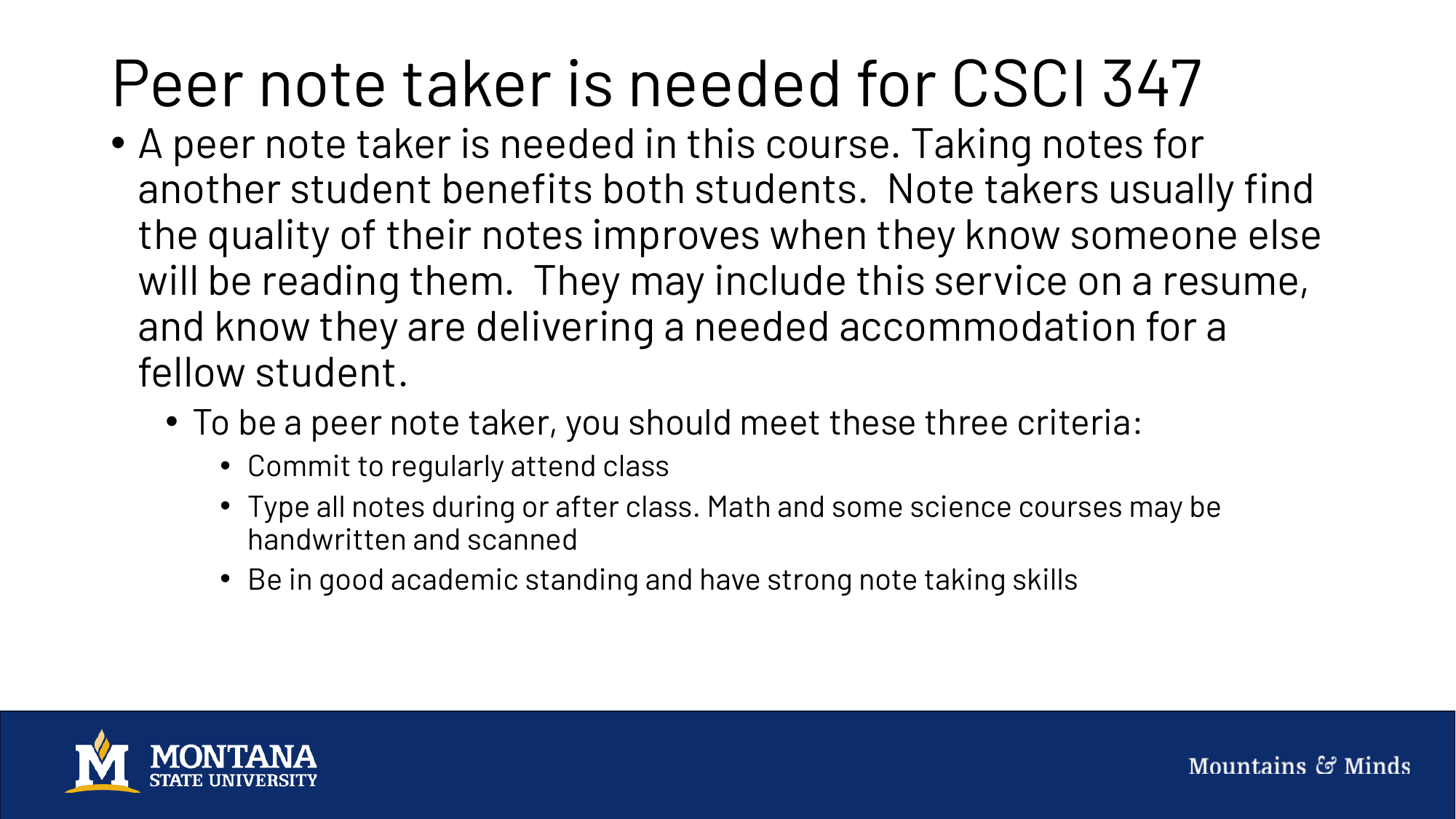

# Peer note taker is needed for CSCI 347
A peer note taker is needed in this course. Taking notes for another student benefits both students.  Note takers usually find the quality of their notes improves when they know someone else will be reading them.  They may include this service on a resume, and know they are delivering a needed accommodation for a fellow student.
To be a peer note taker, you should meet these three criteria:
Commit to regularly attend class
Type all notes during or after class. Math and some science courses may be handwritten and scanned
Be in good academic standing and have strong note taking skills